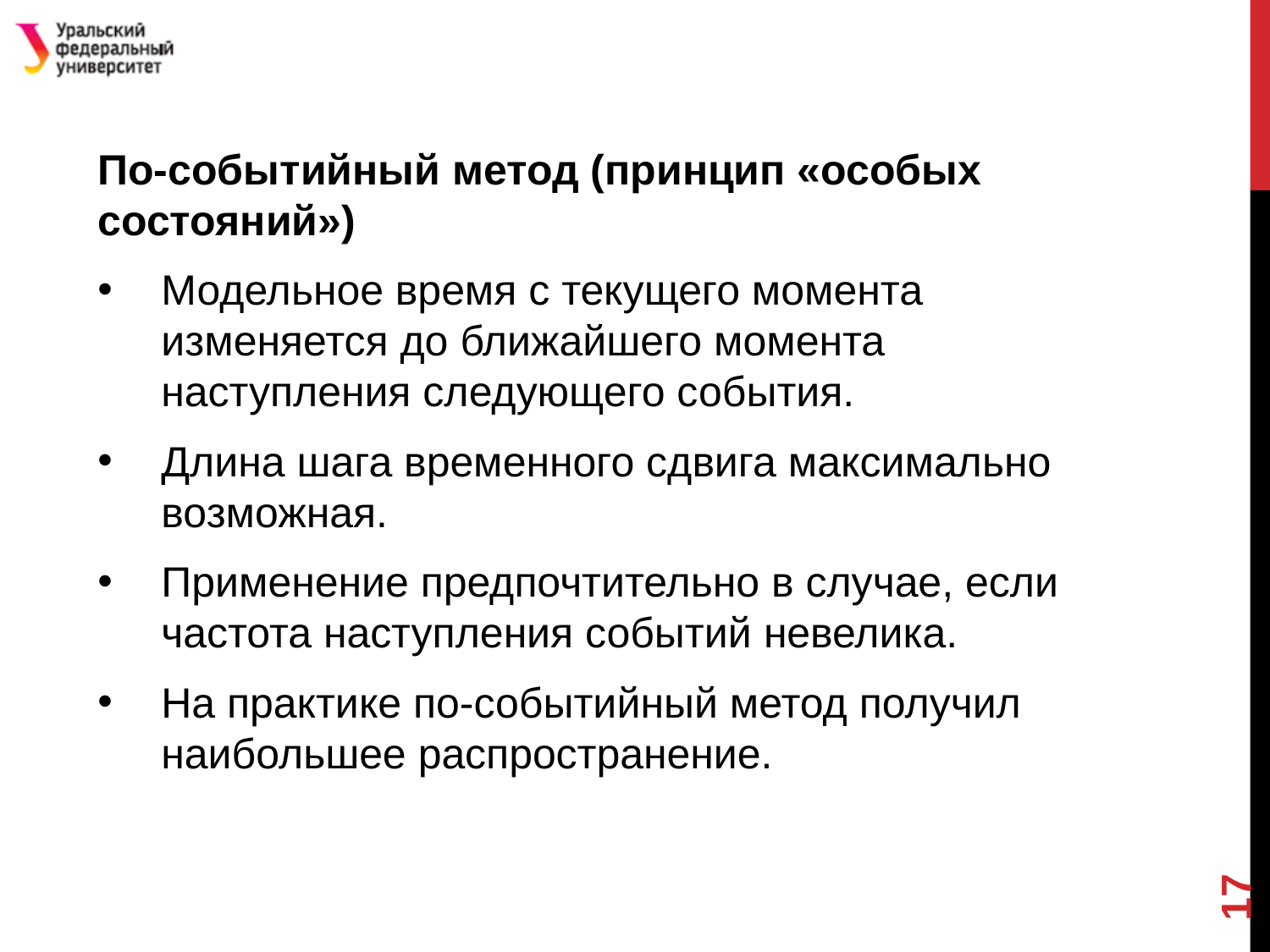

#
По-событийный метод (принцип «особых состояний»)
Модельное время с текущего момента изменяется до ближайшего момента наступления следующего события.
Длина шага временного сдвига максимально возможная.
Применение предпочтительно в случае, если частота наступления событий невелика.
На практике по-событийный метод получил наибольшее распространение.

17